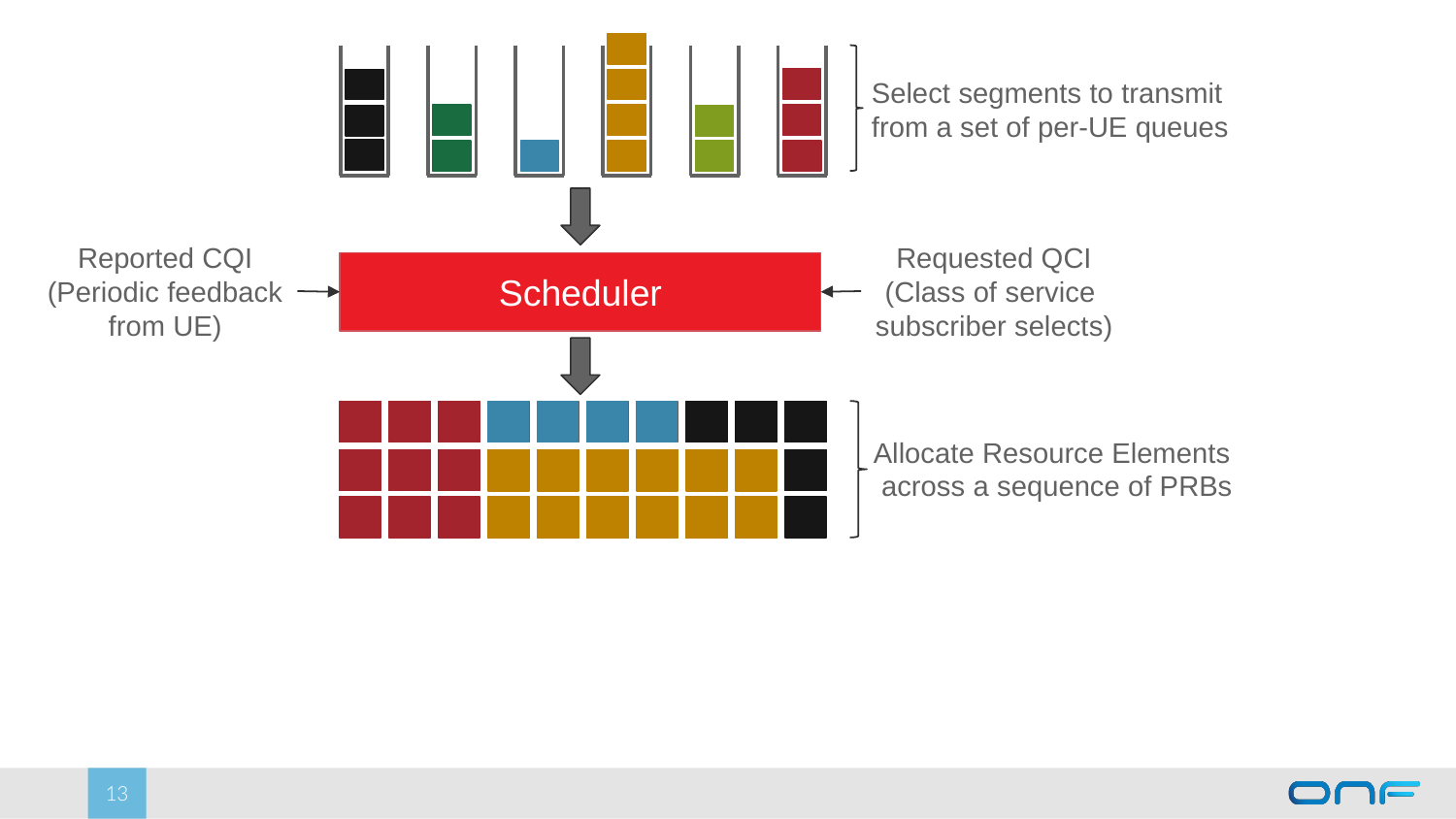

Select segments to transmit
from a set of per-UE queues

Reported CQI
(Periodic feedback
from UE)
Requested QCI
(Class of service
subscriber selects)
Scheduler

Allocate Resource Elements
 across a sequence of PRBs